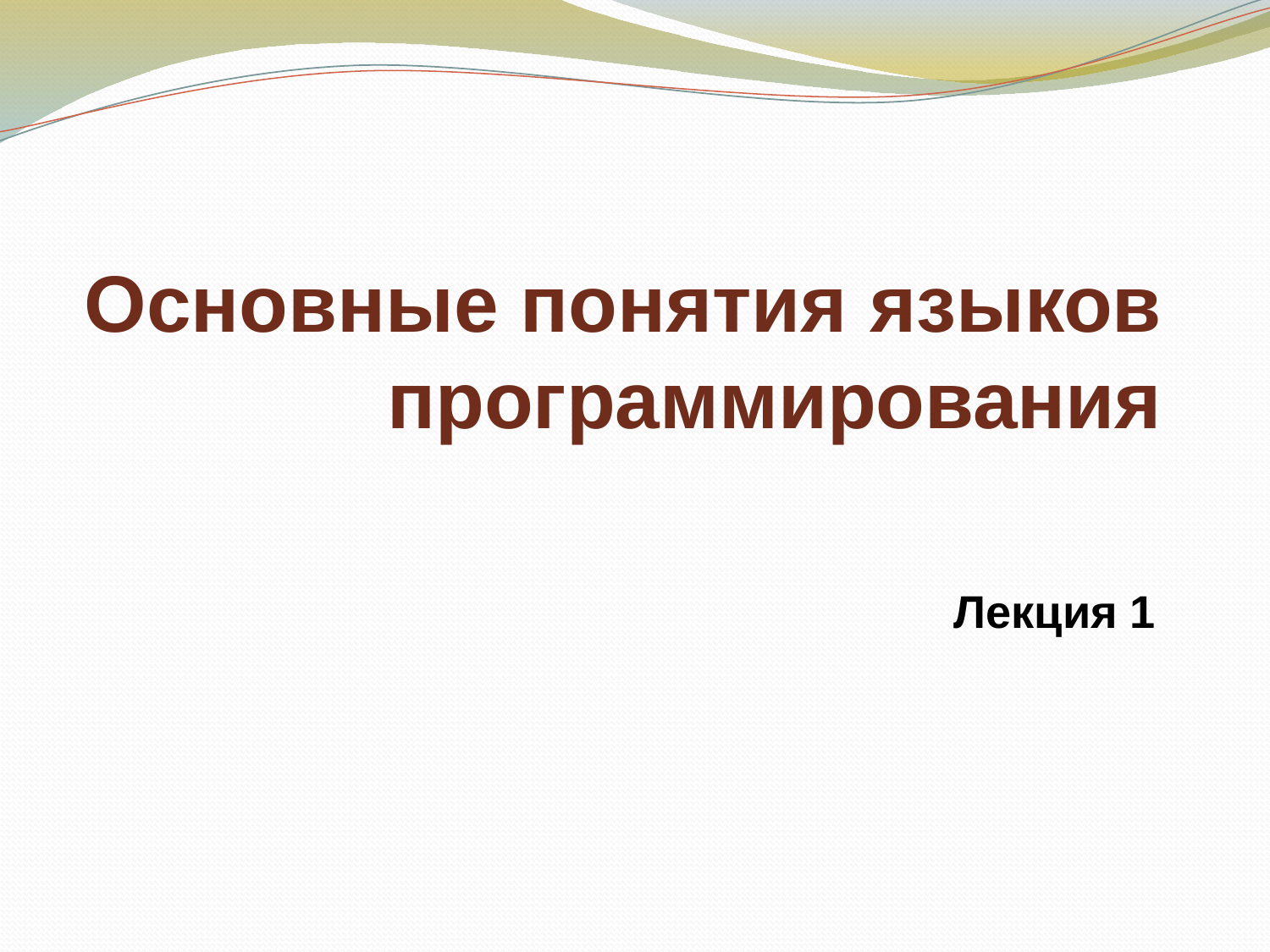

# Основные понятия языков программирования

Лекция 1